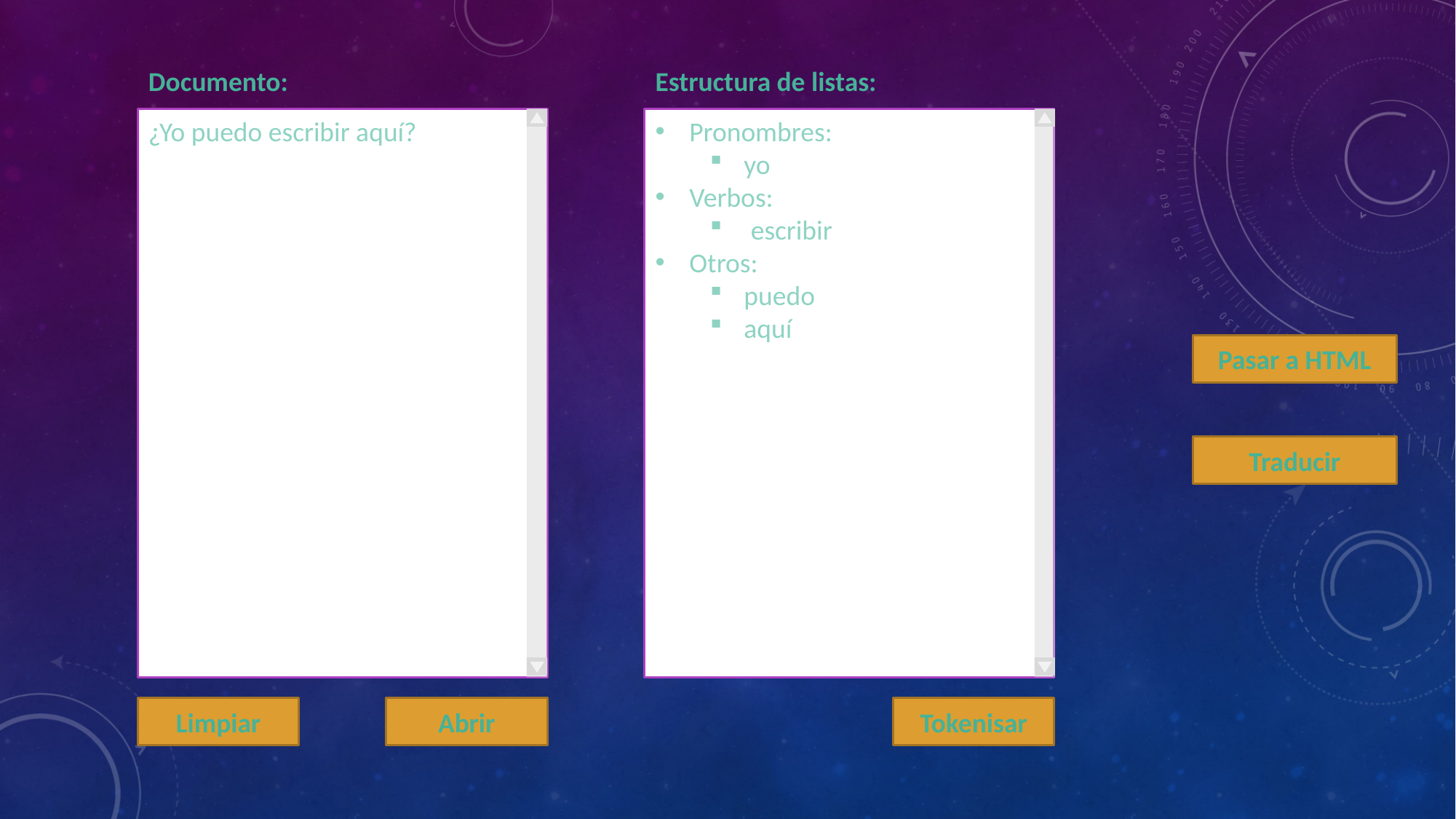

Documento:
Estructura de listas:
¿Yo puedo escribir aquí?

Pronombres:
yo
Verbos:
escribir
Otros:
puedo
aquí

Pasar a HTML
Traducir

Abrir
Tokenisar
Abrir
Limpiar